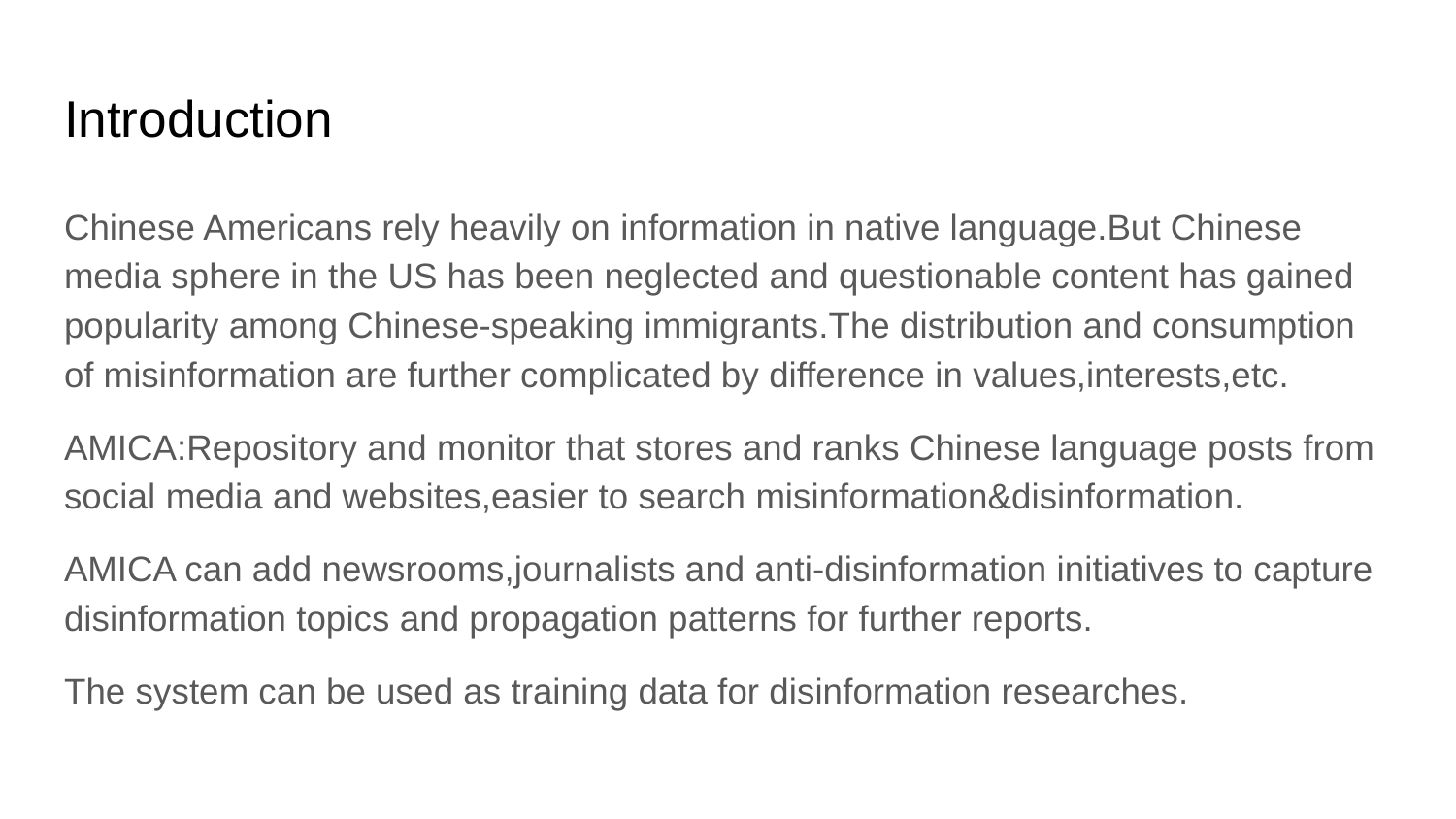

# Introduction
Chinese Americans rely heavily on information in native language.But Chinese media sphere in the US has been neglected and questionable content has gained popularity among Chinese-speaking immigrants.The distribution and consumption of misinformation are further complicated by difference in values,interests,etc.
AMICA:Repository and monitor that stores and ranks Chinese language posts from social media and websites,easier to search misinformation&disinformation.
AMICA can add newsrooms,journalists and anti-disinformation initiatives to capture disinformation topics and propagation patterns for further reports.
The system can be used as training data for disinformation researches.